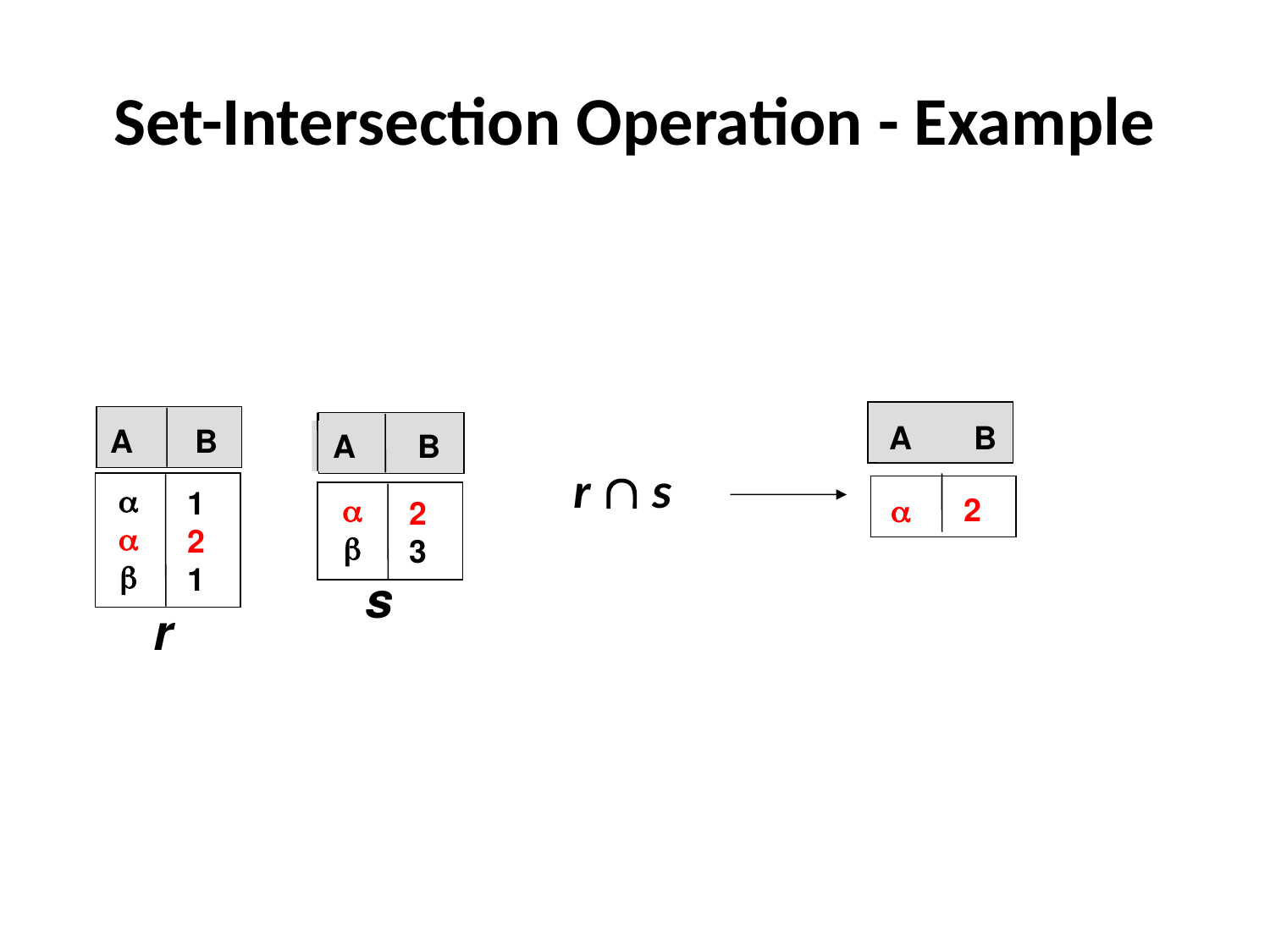

# Set-Intersection Operation - Example

A       B

α      2

A       B
 A       B
r ∩ s

α
α
β

1
2
1

α
β

2
3
s
r